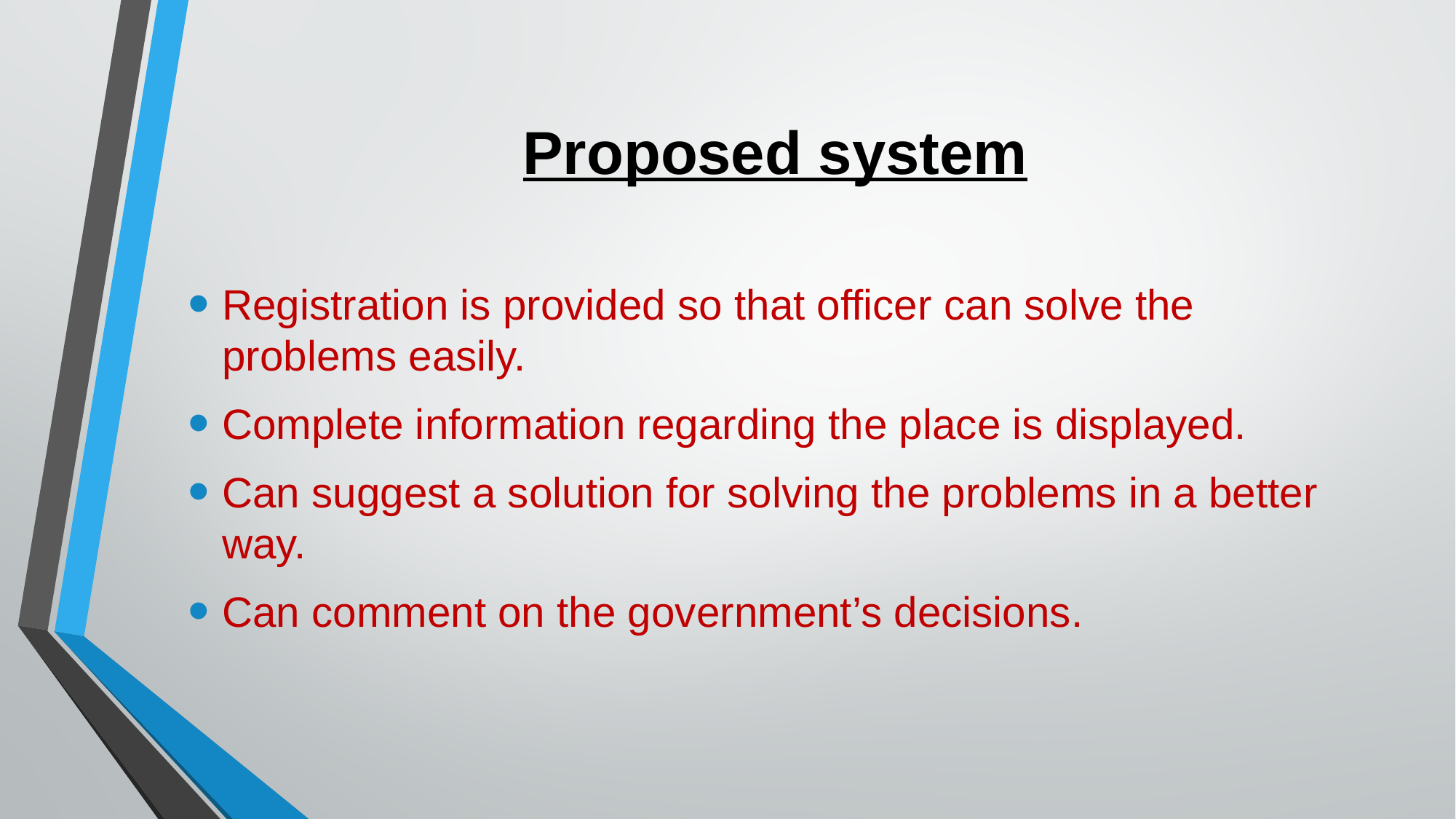

# Proposed system
Registration is provided so that officer can solve the problems easily.
Complete information regarding the place is displayed.
Can suggest a solution for solving the problems in a better way.
Can comment on the government’s decisions.